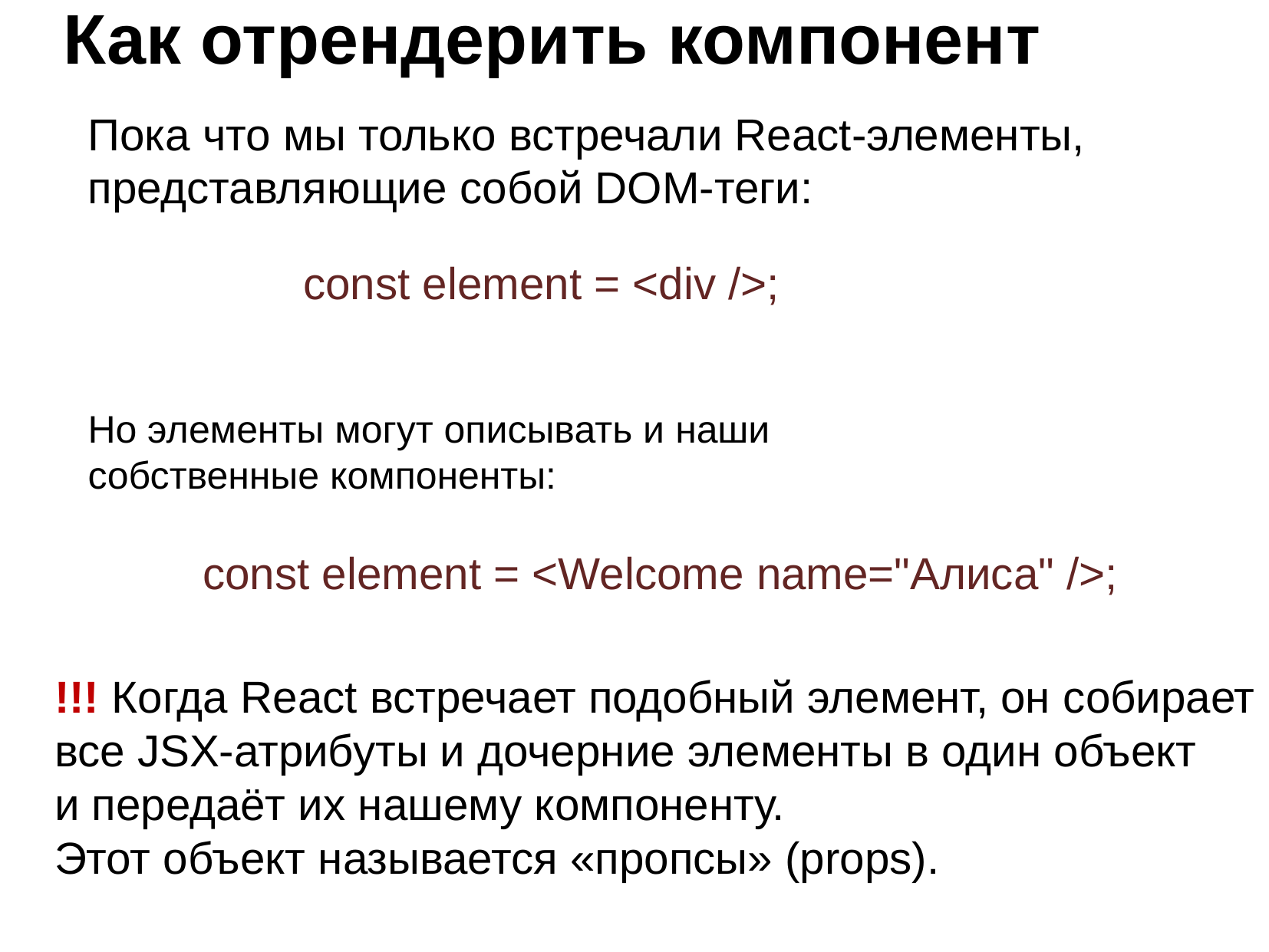

# Как отрендерить компонент
Пока что мы только встречали React-элементы, представляющие собой DOM-теги:
const element = <div />;
Но элементы могут описывать и наши собственные компоненты:
const element = <Welcome name="Алиса" />;
!!! Когда React встречает подобный элемент, он собирает все JSX-атрибуты и дочерние элементы в один объект и передаёт их нашему компоненту.
Этот объект называется «пропсы» (props).